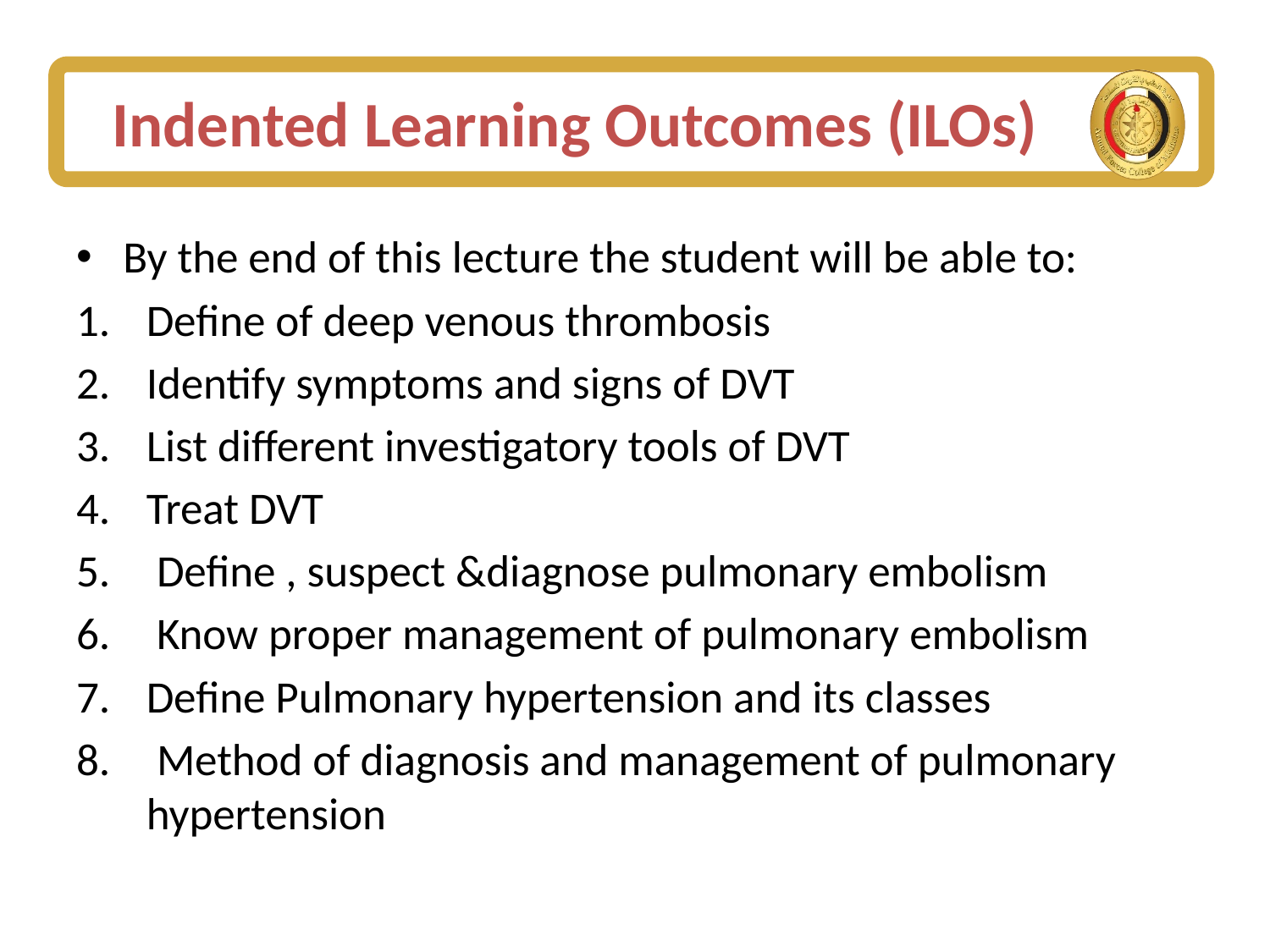

# Indented Learning Outcomes (ILOs)
By the end of this lecture the student will be able to:
Define of deep venous thrombosis
Identify symptoms and signs of DVT
List different investigatory tools of DVT
Treat DVT
 Define , suspect &diagnose pulmonary embolism
 Know proper management of pulmonary embolism
Define Pulmonary hypertension and its classes
 Method of diagnosis and management of pulmonary hypertension